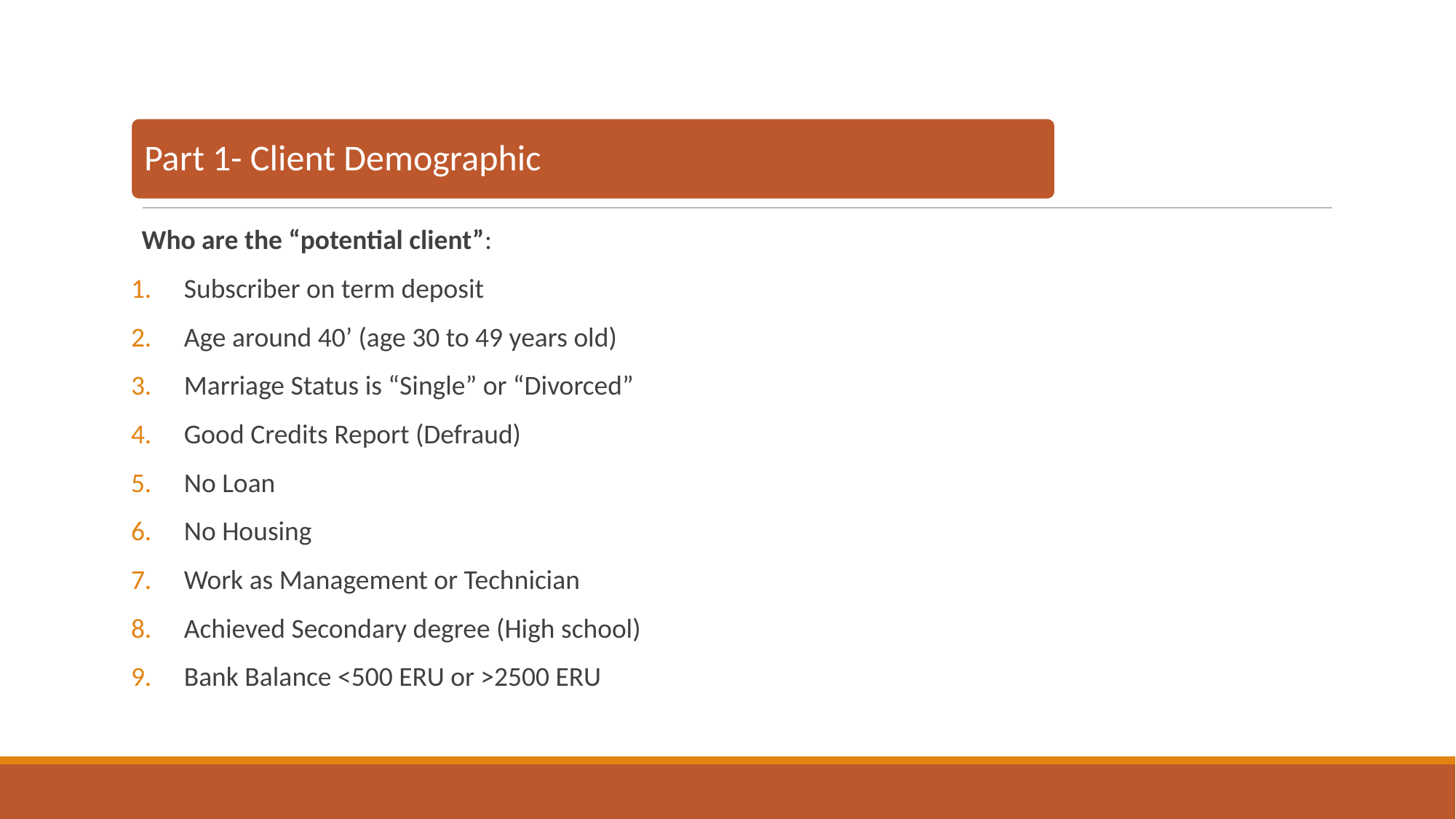

# Part 1 - Client Demographic

Part 1- Client Demographic
Who are the “potential client”:
Subscriber on term deposit
Age around 40’ (age 30 to 49 years old)
Marriage Status is “Single” or “Divorced”
Good Credits Report (Defraud)
No Loan
No Housing
Work as Management or Technician
Achieved Secondary degree (High school)
Bank Balance <500 ERU or >2500 ERU